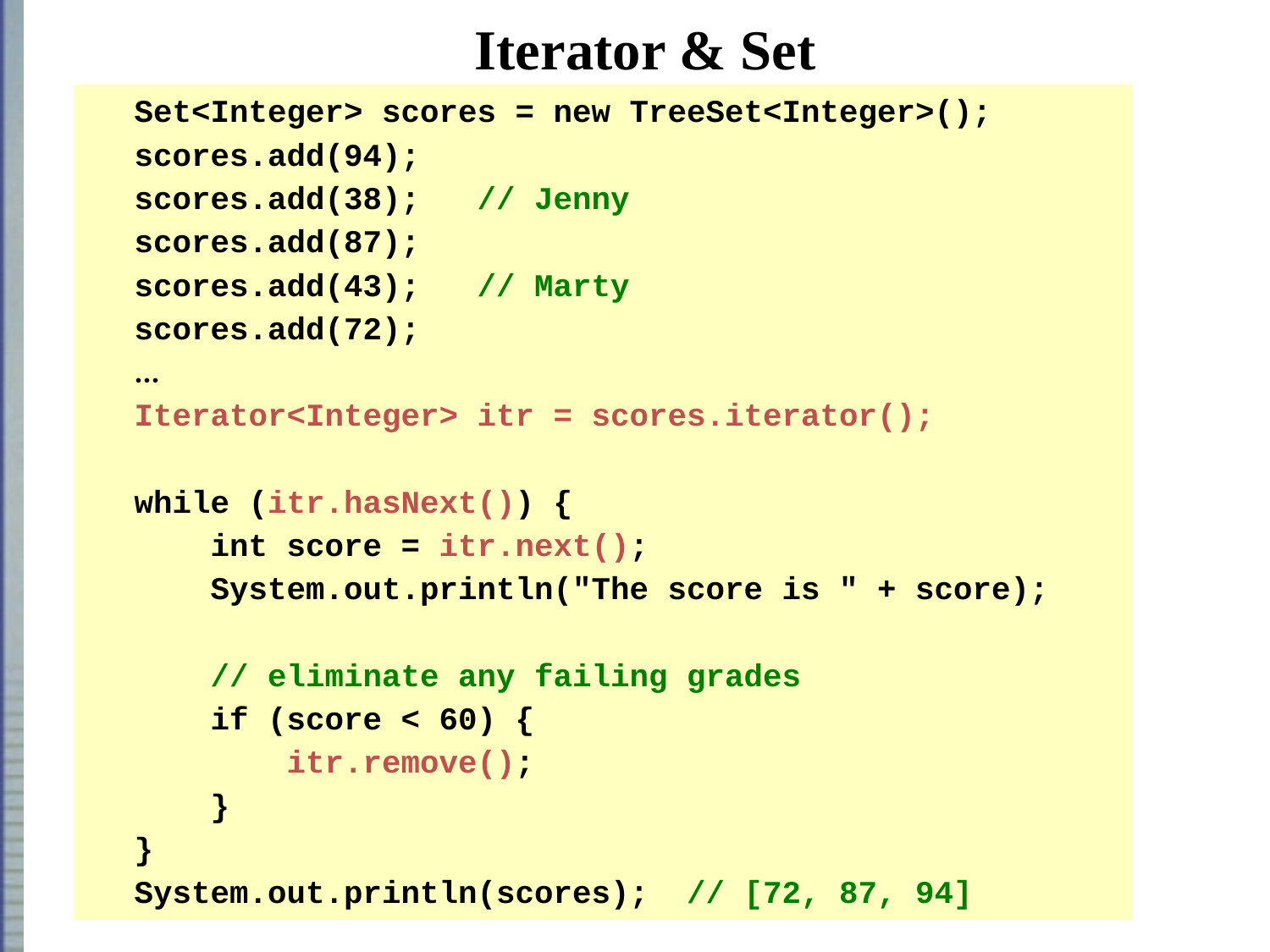

# Iterator & Set
	Set<Integer> scores = new TreeSet<Integer>();
	scores.add(94);
	scores.add(38);   // Jenny
	scores.add(87);
	scores.add(43);   // Marty
	scores.add(72);
	...
	Iterator<Integer> itr = scores.iterator();

	while (itr.hasNext()) {
	    int score = itr.next();
	    System.out.println("The score is " + score);

	    // eliminate any failing grades
	    if (score < 60) {
	        itr.remove();
	    }
	}
	System.out.println(scores);  // [72, 87, 94]